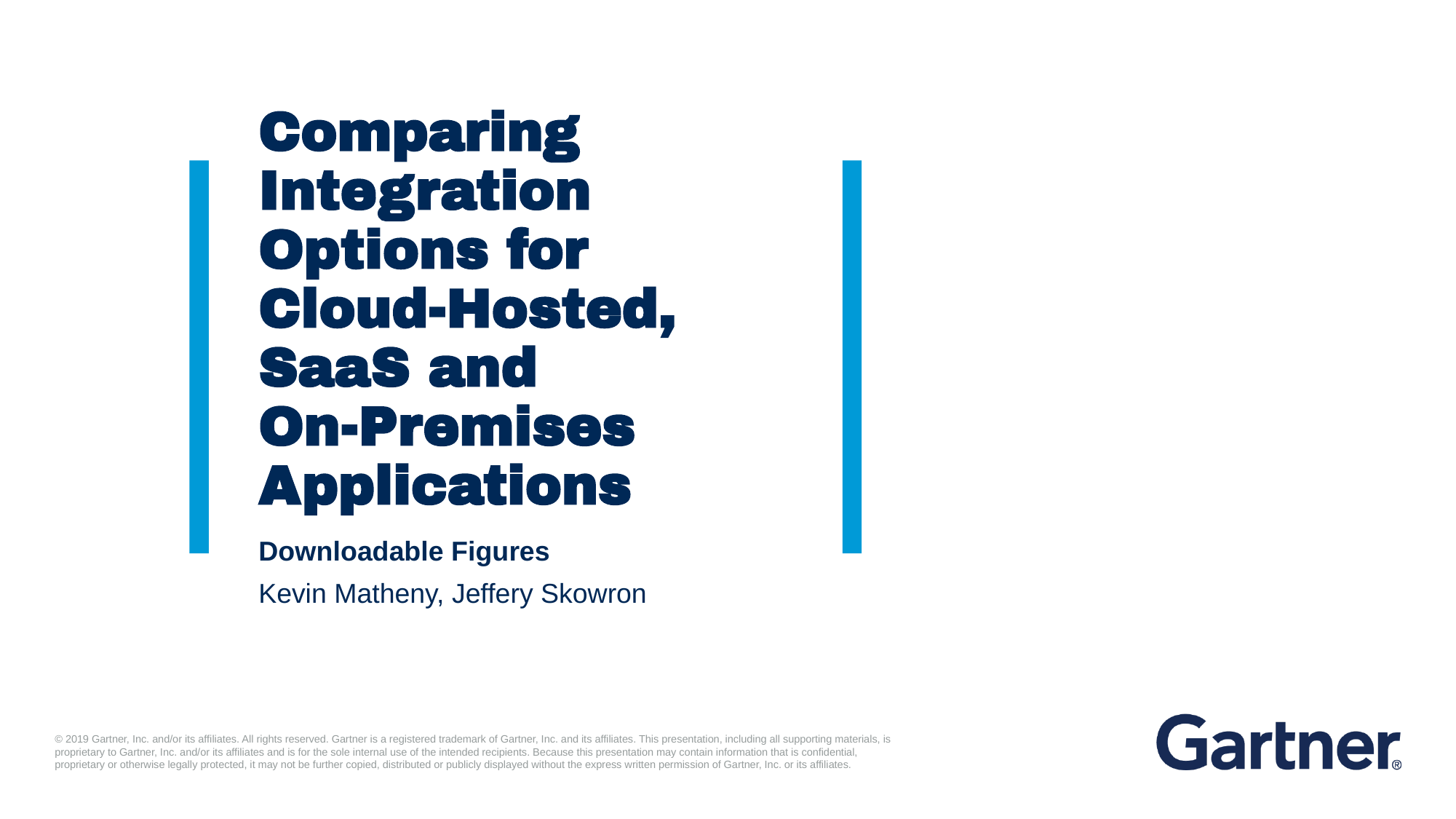

# Comparing Integration Options for Cloud-Hosted, SaaS and On-Premises Applications
Downloadable Figures
Kevin Matheny, Jeffery Skowron